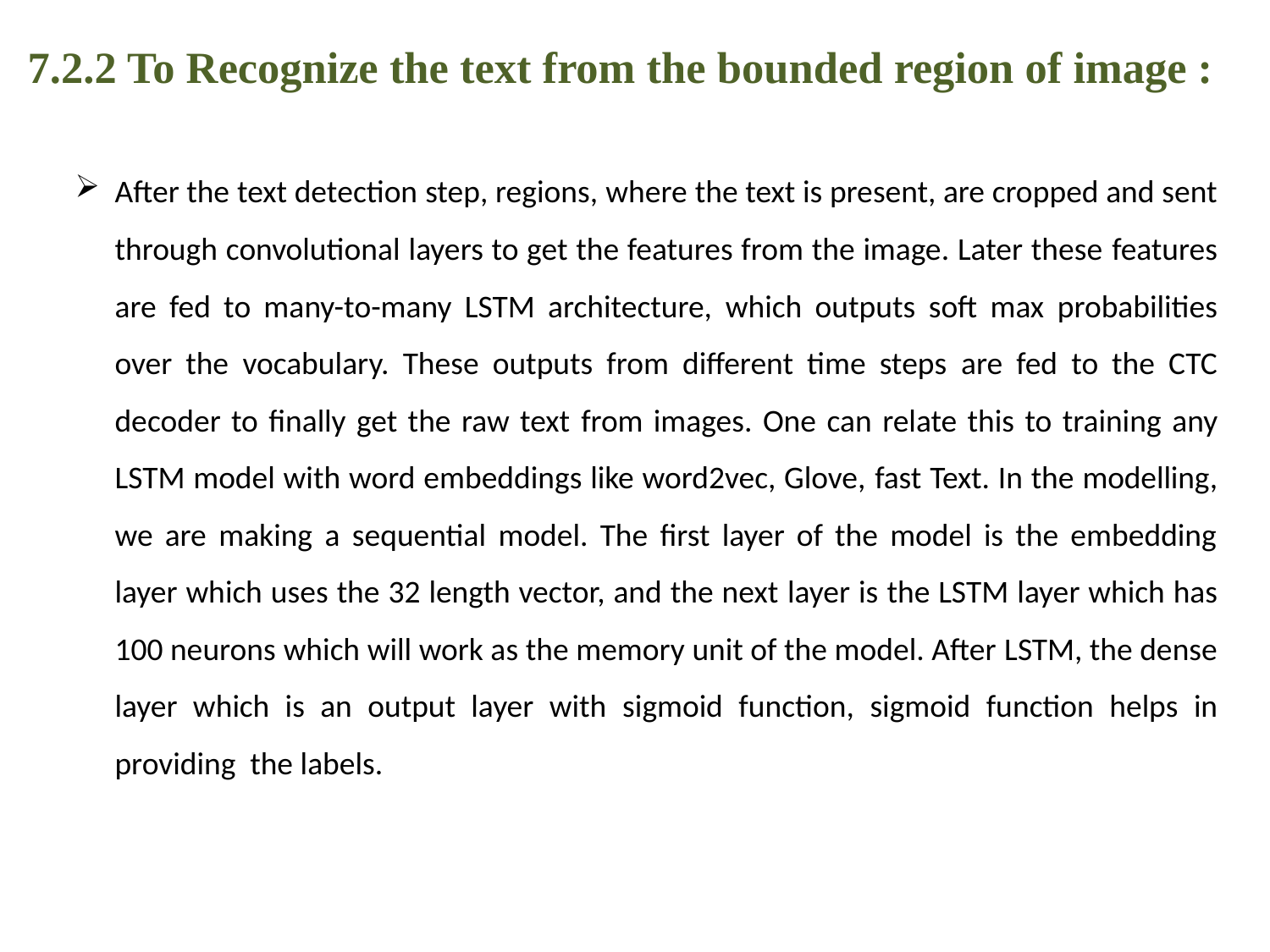

7.2.2 To Recognize the text from the bounded region of image :
After the text detection step, regions, where the text is present, are cropped and sent through convolutional layers to get the features from the image. Later these features are fed to many-to-many LSTM architecture, which outputs soft max probabilities over the vocabulary. These outputs from different time steps are fed to the CTC decoder to finally get the raw text from images. One can relate this to training any LSTM model with word embeddings like word2vec, Glove, fast Text. In the modelling, we are making a sequential model. The first layer of the model is the embedding layer which uses the 32 length vector, and the next layer is the LSTM layer which has 100 neurons which will work as the memory unit of the model. After LSTM, the dense layer which is an output layer with sigmoid function, sigmoid function helps in providing  the labels.